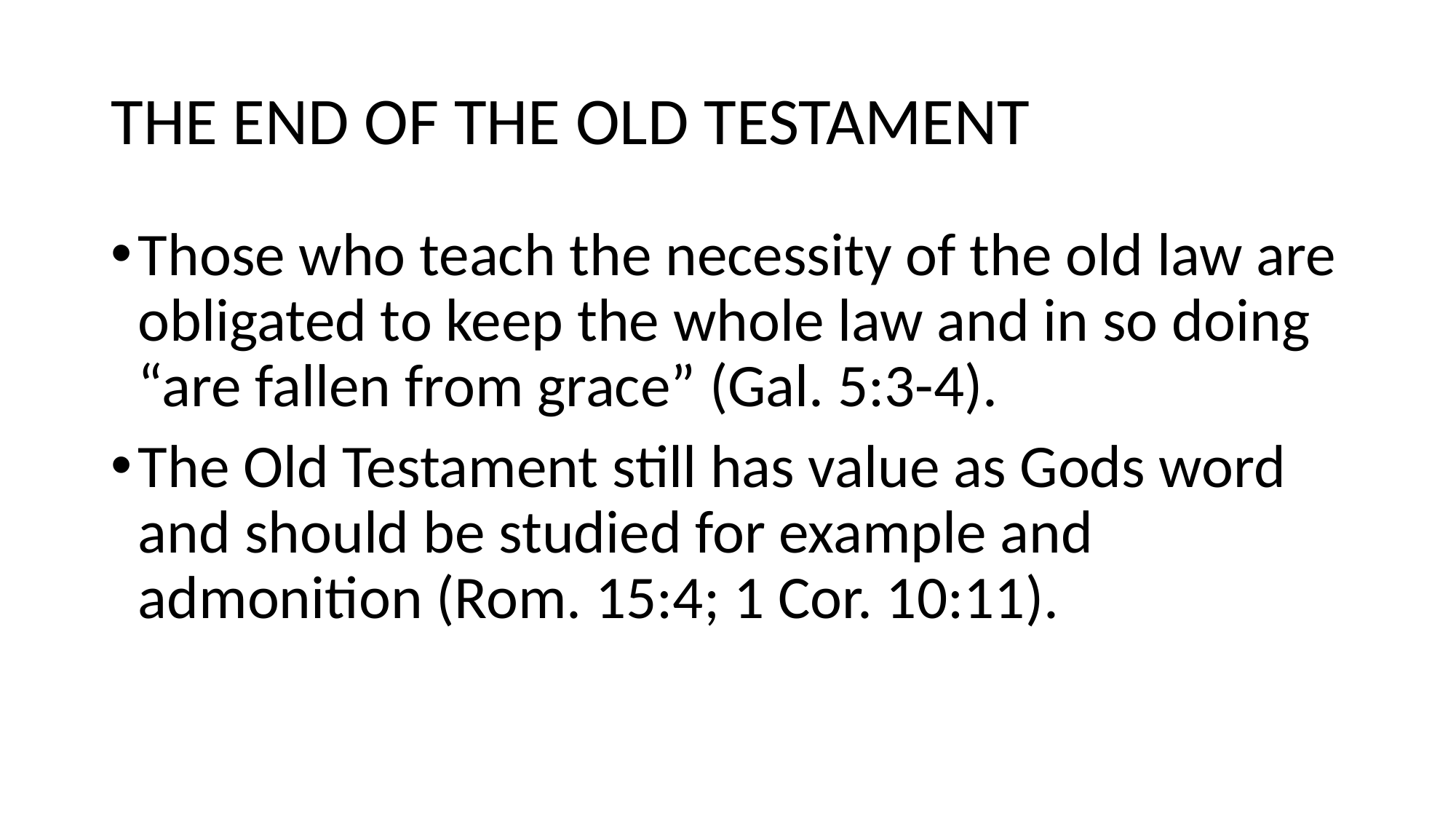

# THE END OF THE OLD TESTAMENT
Those who teach the necessity of the old law are obligated to keep the whole law and in so doing “are fallen from grace” (Gal. 5:3-4).
The Old Testament still has value as Gods word and should be studied for example and admonition (Rom. 15:4; 1 Cor. 10:11).